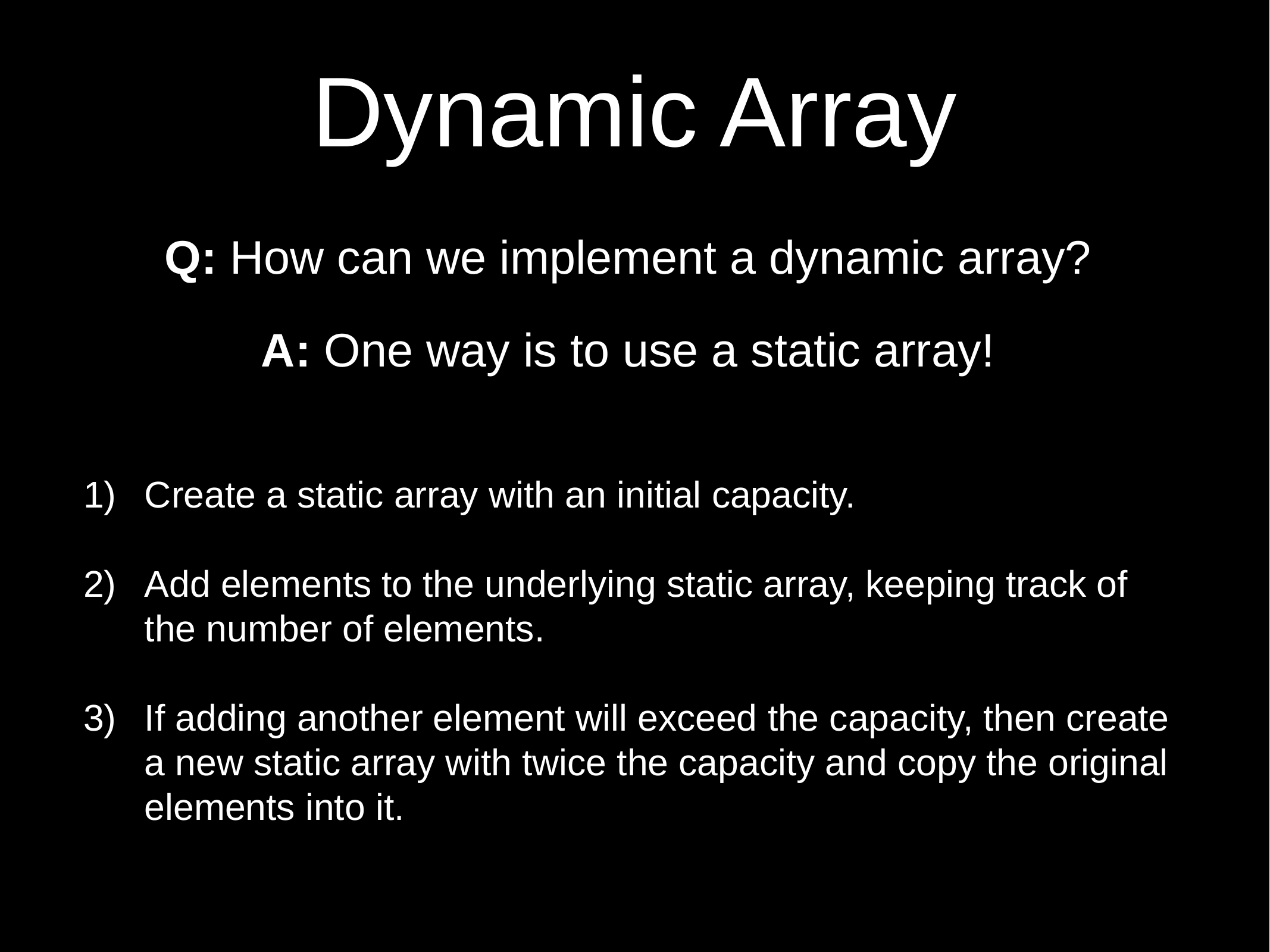

# Dynamic Array
Q: How can we implement a dynamic array?
A: One way is to use a static array!
Create a static array with an initial capacity.

Add elements to the underlying static array, keeping track of the number of elements.

If adding another element will exceed the capacity, then create a new static array with twice the capacity and copy the original elements into it.